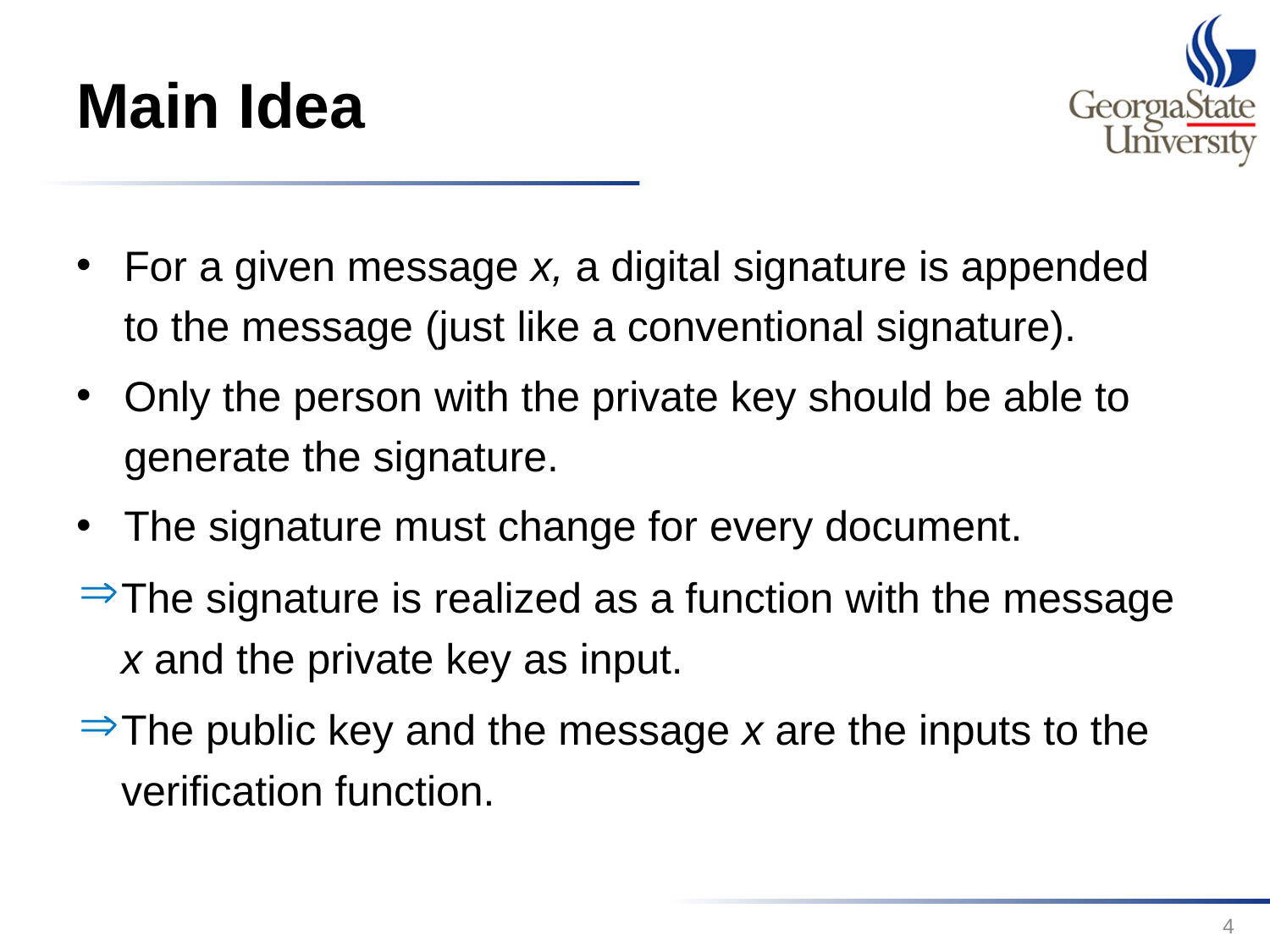

# Main Idea
For a given message x, a digital signature is appended to the message (just like a conventional signature).
Only the person with the private key should be able to generate the signature.
The signature must change for every document.
The signature is realized as a function with the message x and the private key as input.
The public key and the message x are the inputs to the verification function.

4